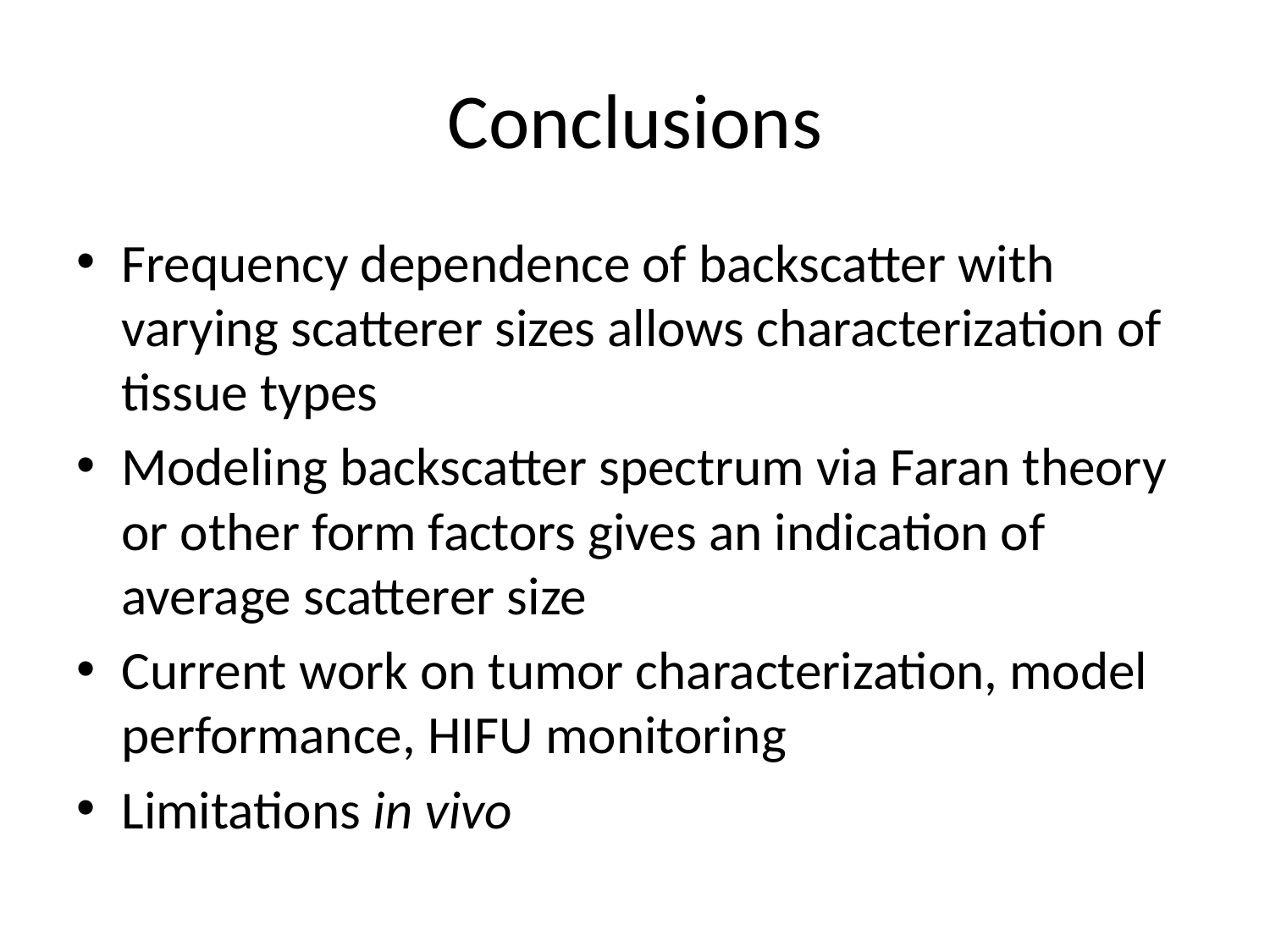

# Conclusions
Frequency dependence of backscatter with varying scatterer sizes allows characterization of tissue types
Modeling backscatter spectrum via Faran theory or other form factors gives an indication of average scatterer size
Current work on tumor characterization, model performance, HIFU monitoring
Limitations in vivo